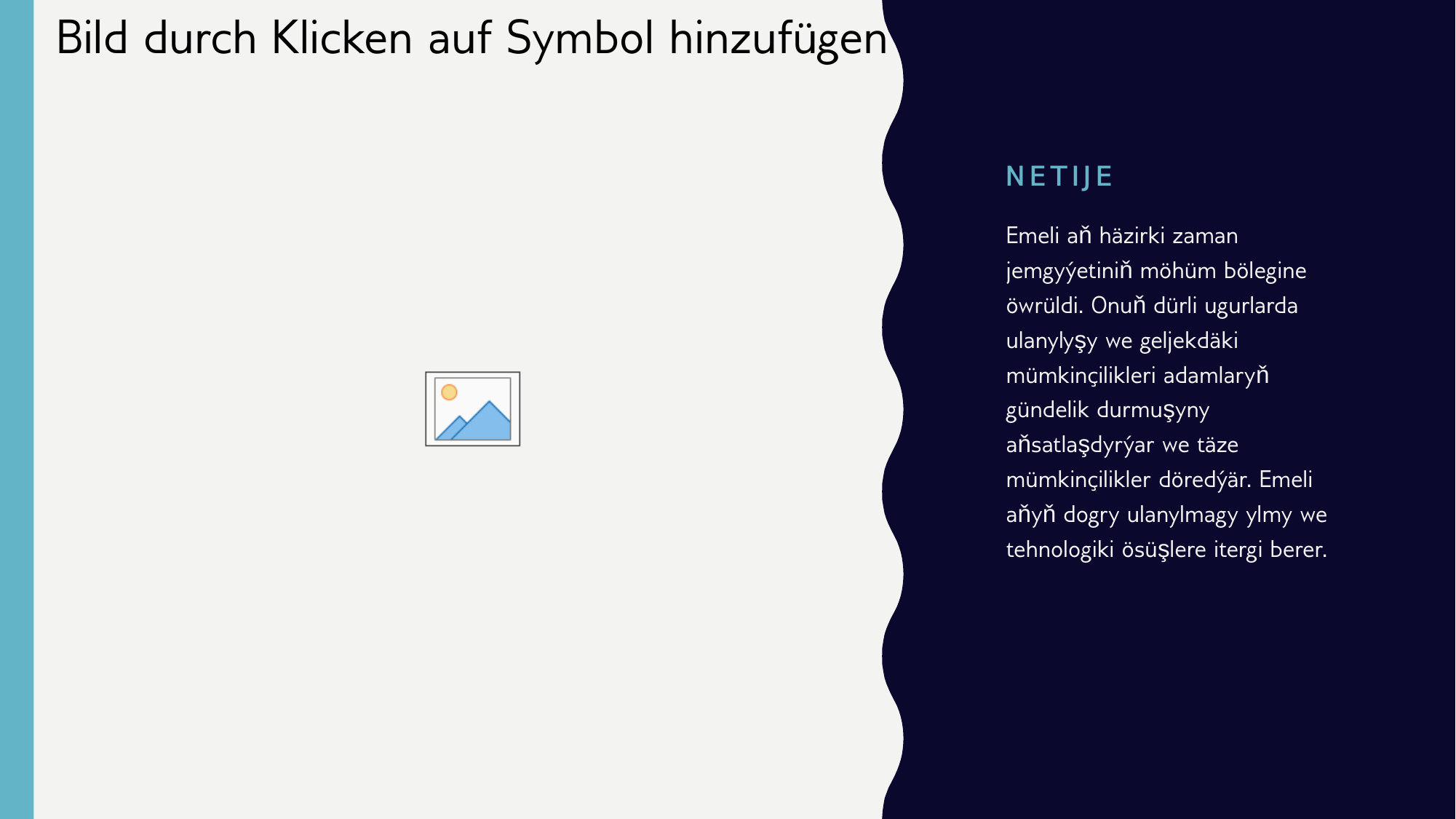

# NETIJE
Emeli aň häzirki zaman jemgyýetiniň möhüm bölegine öwrüldi. Onuň dürli ugurlarda ulanylyşy we geljekdäki mümkinçilikleri adamlaryň gündelik durmuşyny aňsatlaşdyrýar we täze mümkinçilikler döredýär. Emeli aňyň dogry ulanylmagy ylmy we tehnologiki ösüşlere itergi berer.